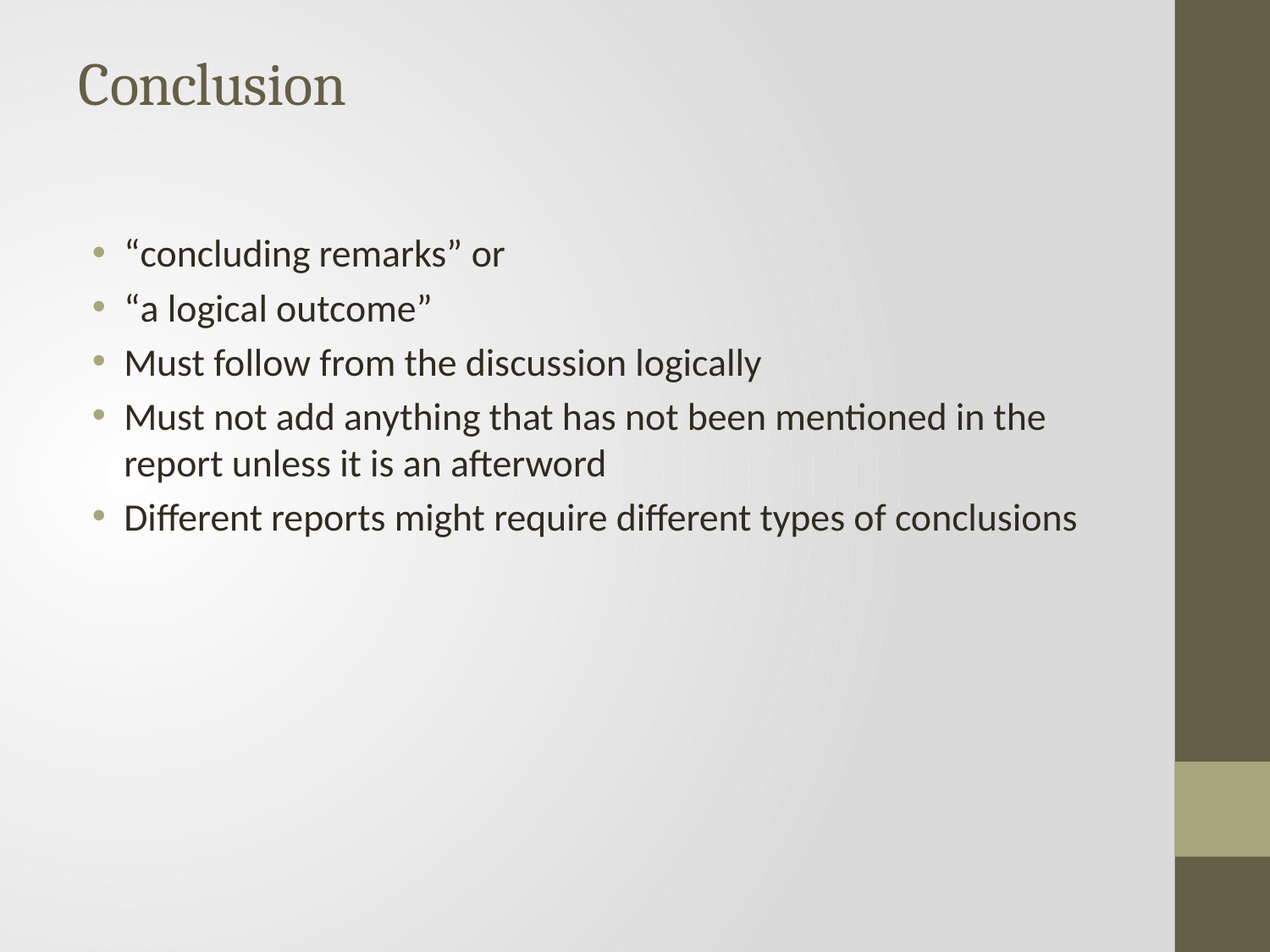

# Conclusion
“concluding remarks” or
“a logical outcome”
Must follow from the discussion logically
Must not add anything that has not been mentioned in the report unless it is an afterword
Different reports might require different types of conclusions